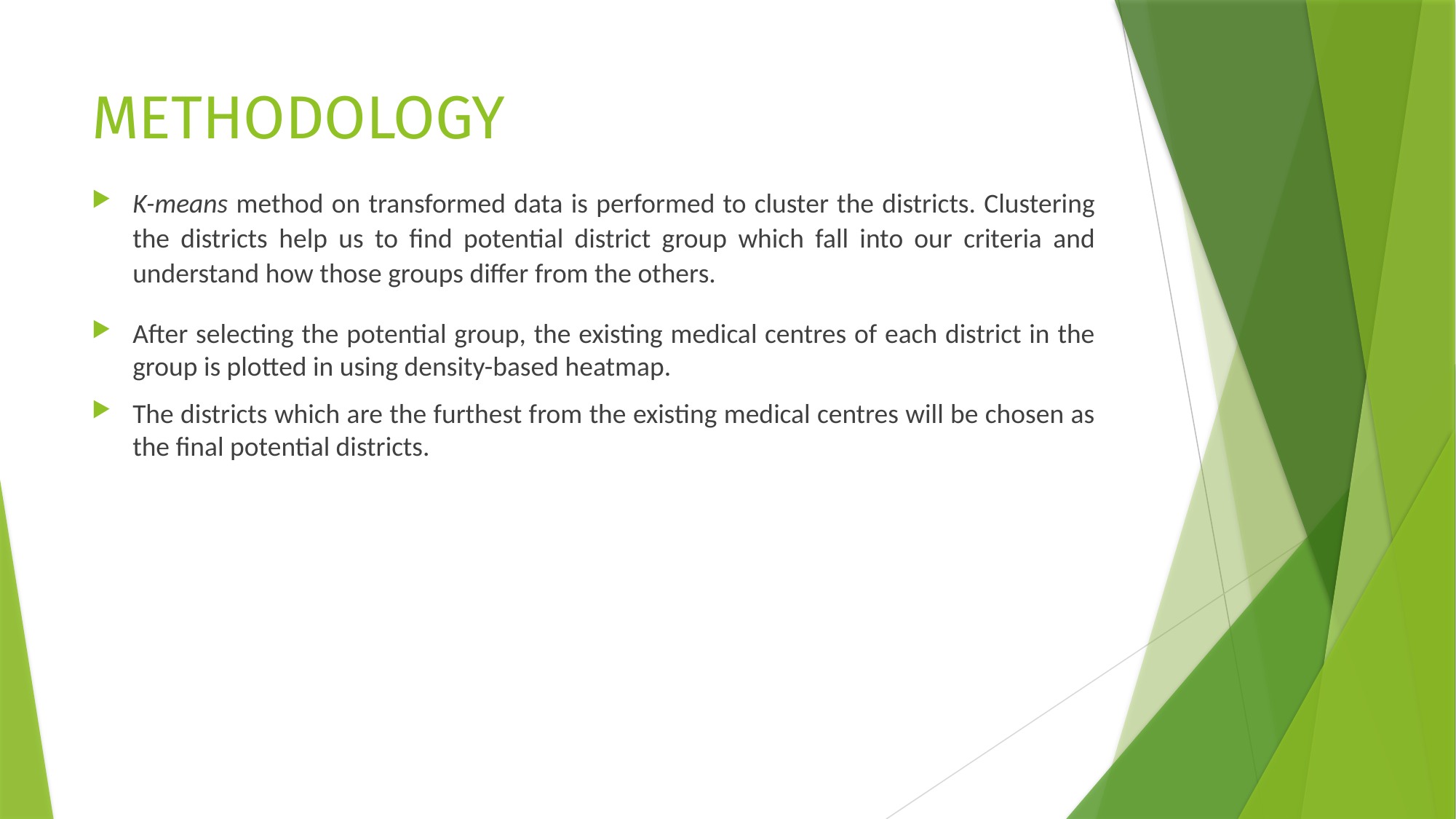

# METHODOLOGY
K-means method on transformed data is performed to cluster the districts. Clustering the districts help us to find potential district group which fall into our criteria and understand how those groups differ from the others.
After selecting the potential group, the existing medical centres of each district in the group is plotted in using density-based heatmap.
The districts which are the furthest from the existing medical centres will be chosen as the final potential districts.